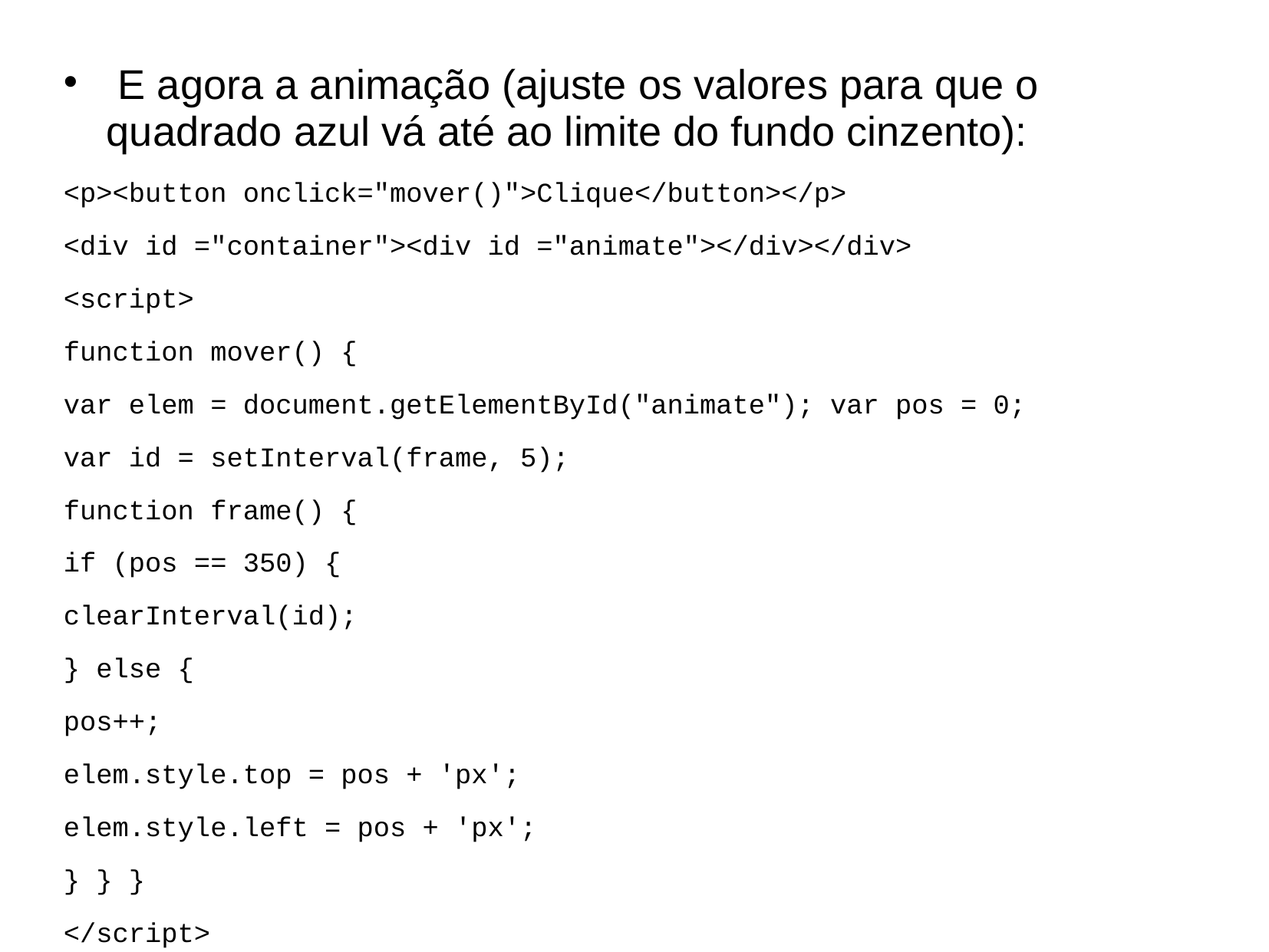

# E agora a animação (ajuste os valores para que o quadrado azul vá até ao limite do fundo cinzento):
<p><button onclick="mover()">Clique</button></p>
<div id ="container"><div id ="animate"></div></div>
<script>
function mover() {
var elem = document.getElementById("animate"); var pos = 0;
var id = setInterval(frame, 5);
function frame() {
if (pos == 350) {
clearInterval(id);
} else {
pos++;
elem.style.top = pos + 'px';
elem.style.left = pos + 'px';
} } }
</script>